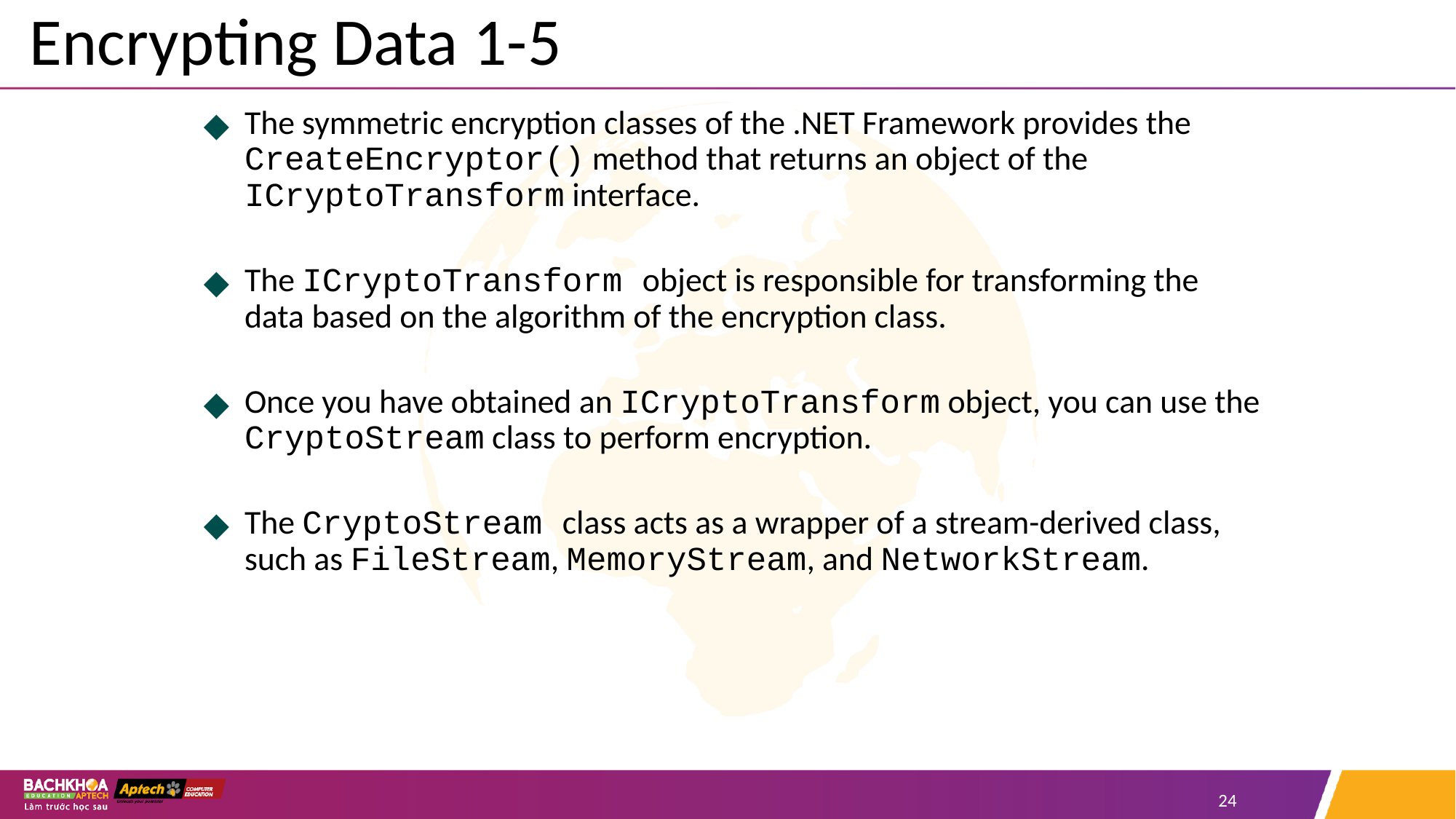

# Encrypting Data 1-5

The symmetric encryption classes of the .NET Framework provides the CreateEncryptor() method that returns an object of the ICryptoTransform interface.

The ICryptoTransform object is responsible for transforming the data based on the algorithm of the encryption class.

Once you have obtained an ICryptoTransform object, you can use the CryptoStream class to perform encryption.

The CryptoStream class acts as a wrapper of a stream-derived class, such as FileStream, MemoryStream, and NetworkStream.

24